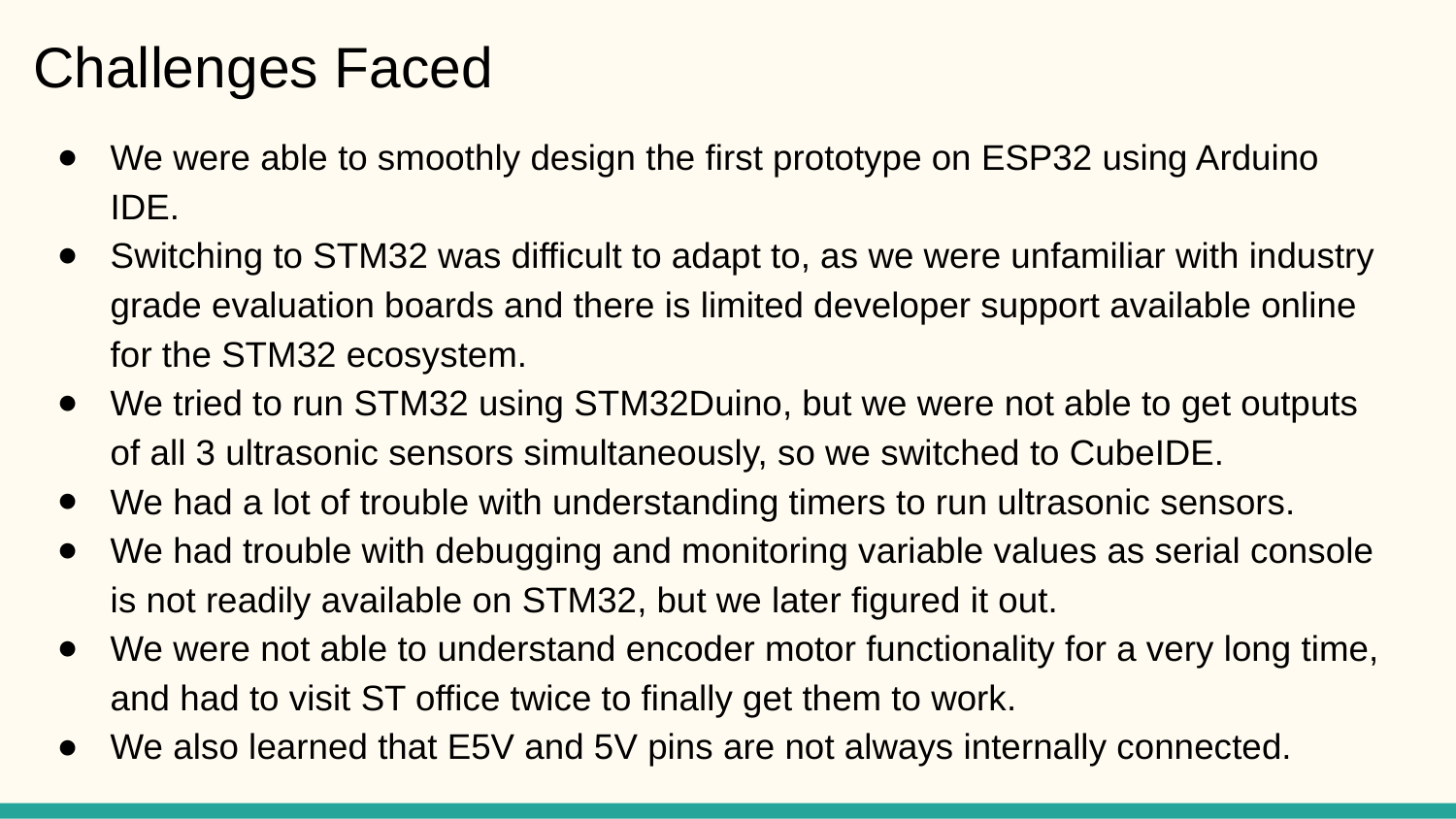

# Challenges Faced
We were able to smoothly design the first prototype on ESP32 using Arduino IDE.
Switching to STM32 was difficult to adapt to, as we were unfamiliar with industry grade evaluation boards and there is limited developer support available online for the STM32 ecosystem.
We tried to run STM32 using STM32Duino, but we were not able to get outputs of all 3 ultrasonic sensors simultaneously, so we switched to CubeIDE.
We had a lot of trouble with understanding timers to run ultrasonic sensors.
We had trouble with debugging and monitoring variable values as serial console is not readily available on STM32, but we later figured it out.
We were not able to understand encoder motor functionality for a very long time, and had to visit ST office twice to finally get them to work.
We also learned that E5V and 5V pins are not always internally connected.